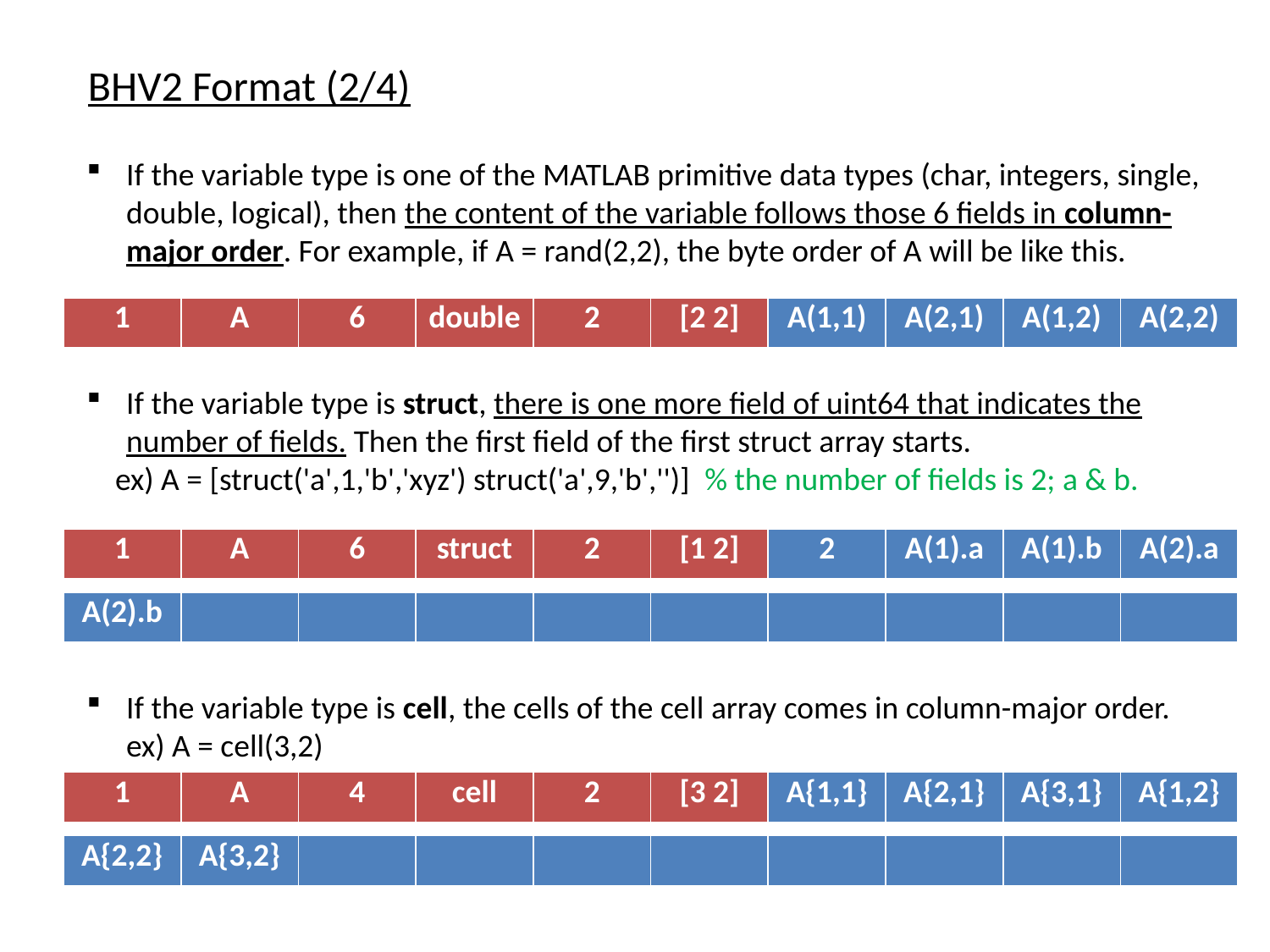

BHV2 Format (2/4)
If the variable type is one of the MATLAB primitive data types (char, integers, single, double, logical), then the content of the variable follows those 6 fields in column-major order. For example, if A = rand(2,2), the byte order of A will be like this.

If the variable type is struct, there is one more field of uint64 that indicates the number of fields. Then the first field of the first struct array starts.
    ex) A = [struct('a',1,'b','xyz') struct('a',9,'b','')]  % the number of fields is 2; a & b.

If the variable type is cell, the cells of the cell array comes in column-major order.  ex) A = cell(3,2)

| 1 | A | 6 | double | 2 | [2 2] | A(1,1) | A(2,1) | A(1,2) | A(2,2) |
| --- | --- | --- | --- | --- | --- | --- | --- | --- | --- |
| 1 | A | 6 | struct | 2 | [1 2] | 2 | A(1).a | A(1).b | A(2).a |
| --- | --- | --- | --- | --- | --- | --- | --- | --- | --- |
| A(2).b |  |  |  |  |  |  |  |  |  |
| --- | --- | --- | --- | --- | --- | --- | --- | --- | --- |
| 1 | A | 4 | cell | 2 | [3 2] | A{1,1} | A{2,1} | A{3,1} | A{1,2} |
| --- | --- | --- | --- | --- | --- | --- | --- | --- | --- |
| A{2,2} | A{3,2} |  |  |  |  |  |  |  |  |
| --- | --- | --- | --- | --- | --- | --- | --- | --- | --- |